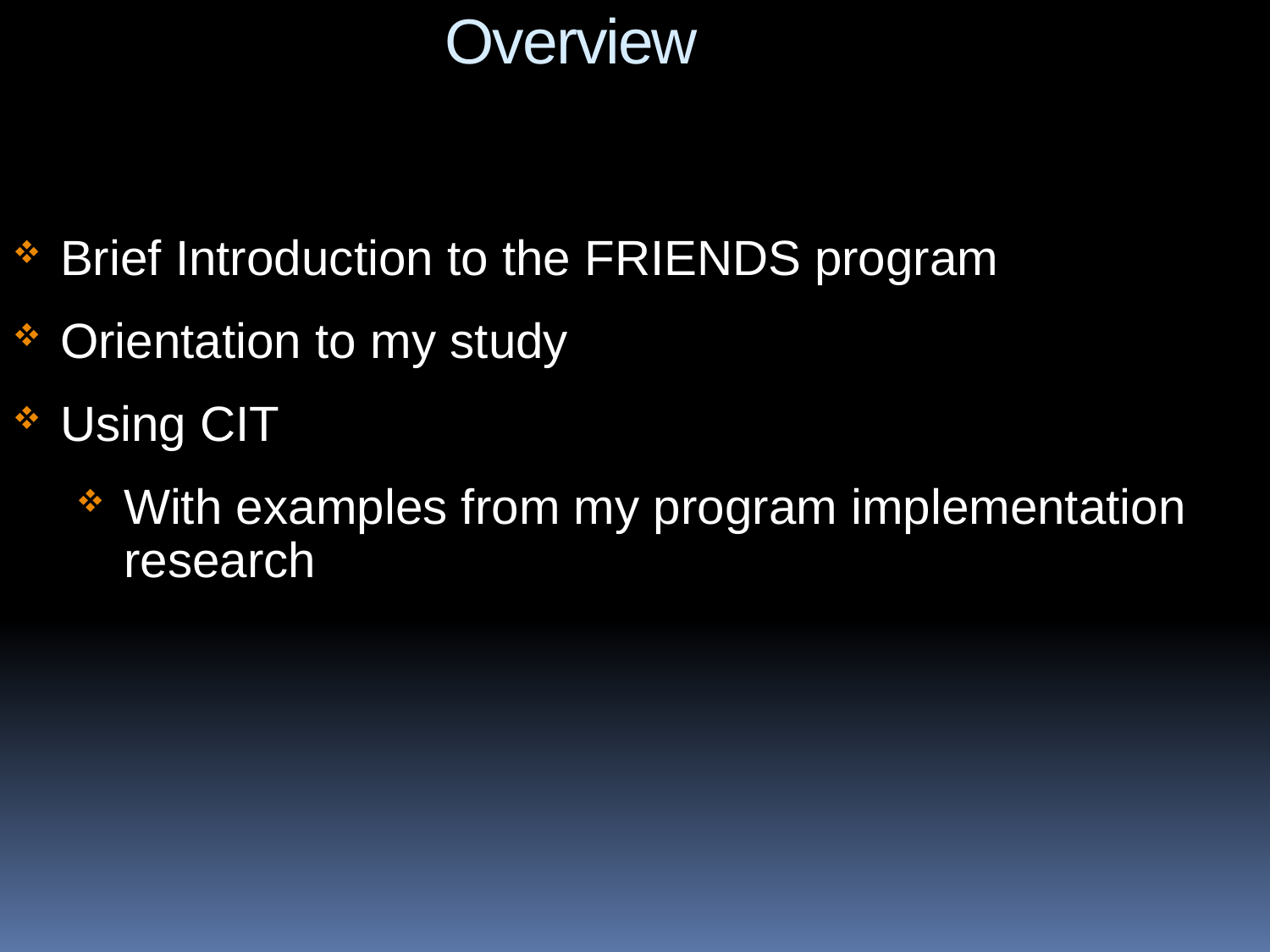

Overview

Brief Introduction to the FRIENDS program
Orientation to my study
Using CIT
With examples from my program implementation research